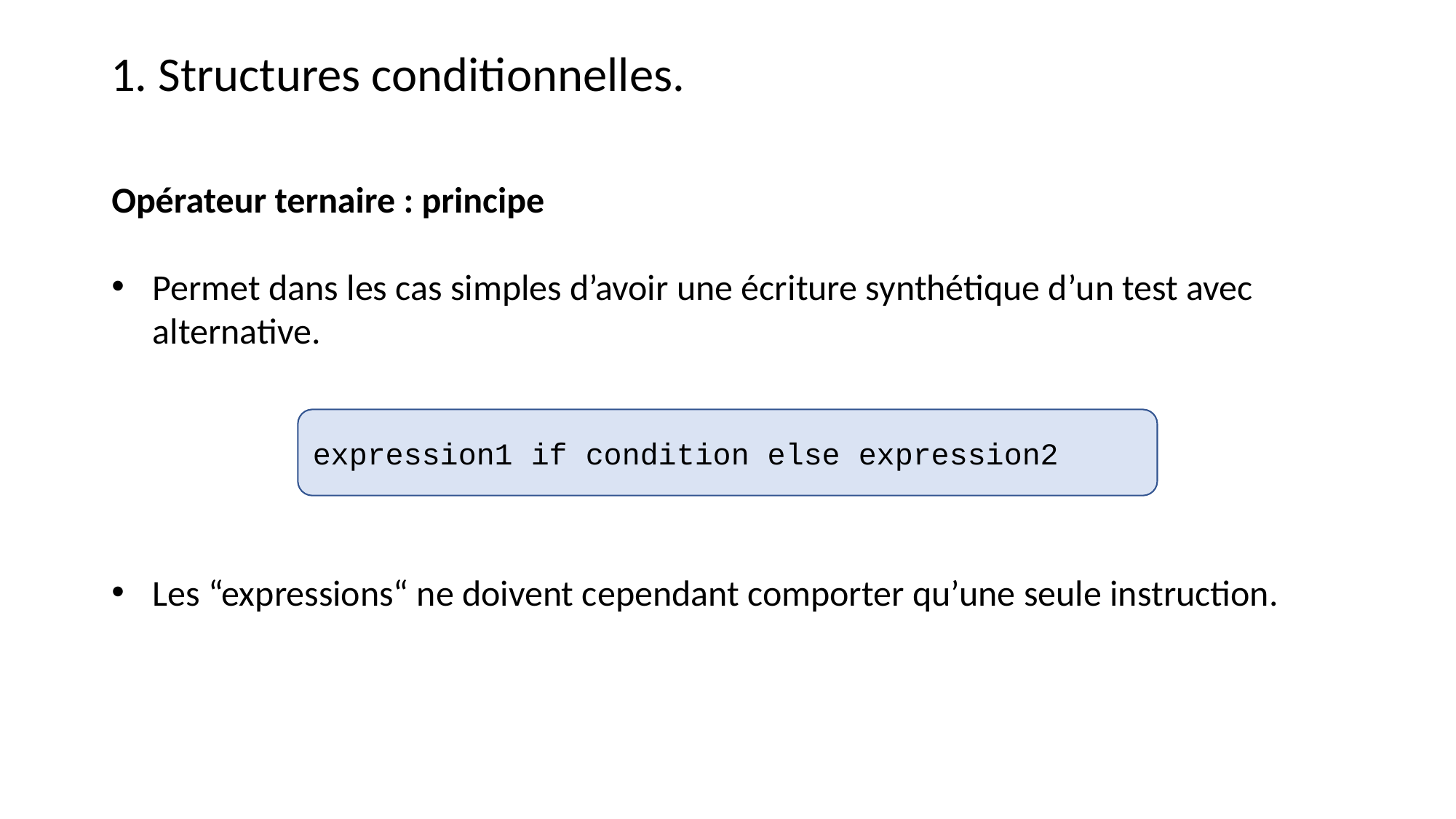

1. Structures conditionnelles.
Opérateur ternaire : principe

Permet dans les cas simples d’avoir une écriture synthétique d’un test avec alternative.

Les “expressions“ ne doivent cependant comporter qu’une seule instruction.
expression1 if condition else expression2